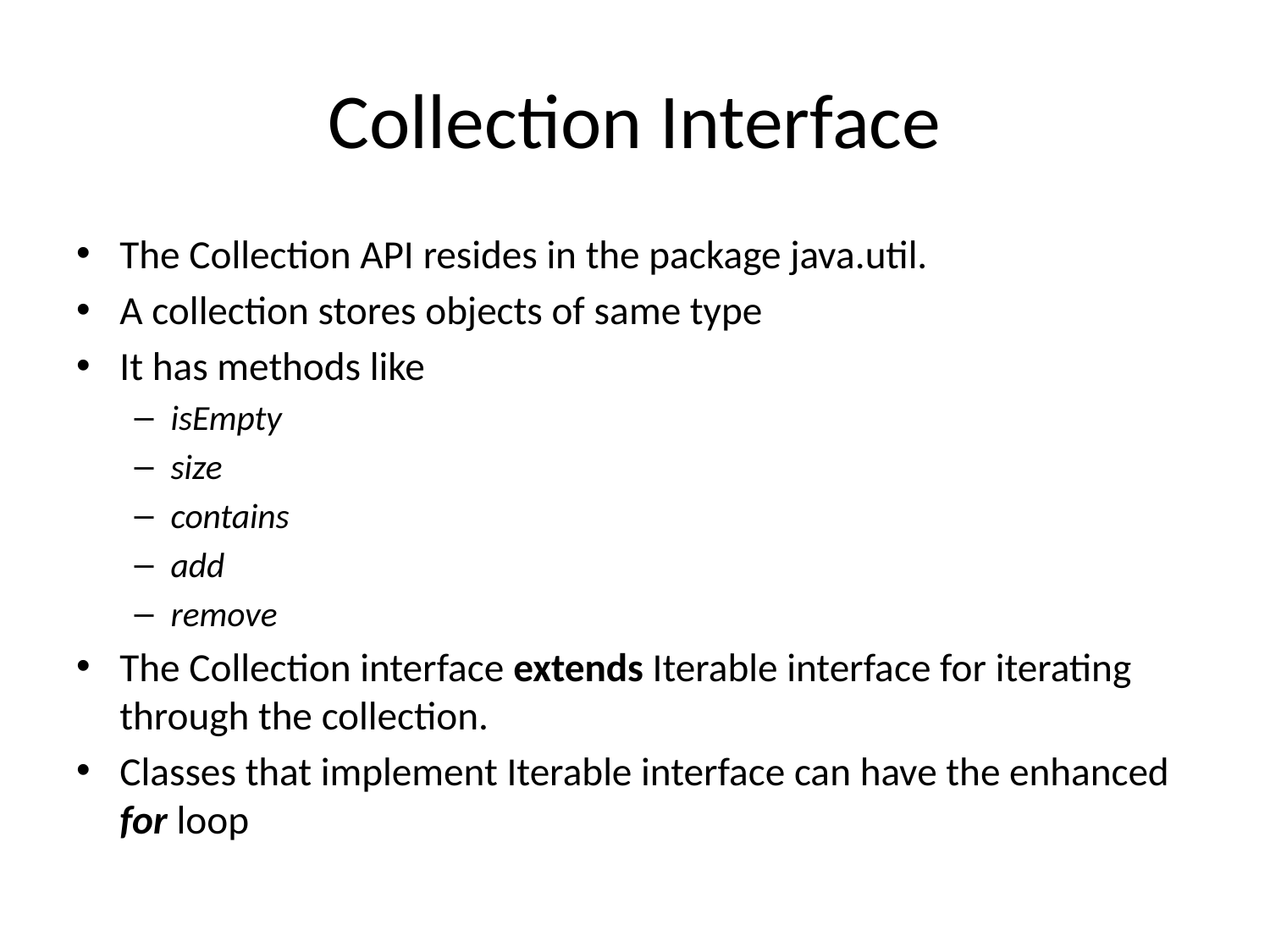

# Collection Interface
The Collection API resides in the package java.util.
A collection stores objects of same type
It has methods like
isEmpty
size
contains
add
remove
The Collection interface extends Iterable interface for iterating through the collection.
Classes that implement Iterable interface can have the enhanced for loop